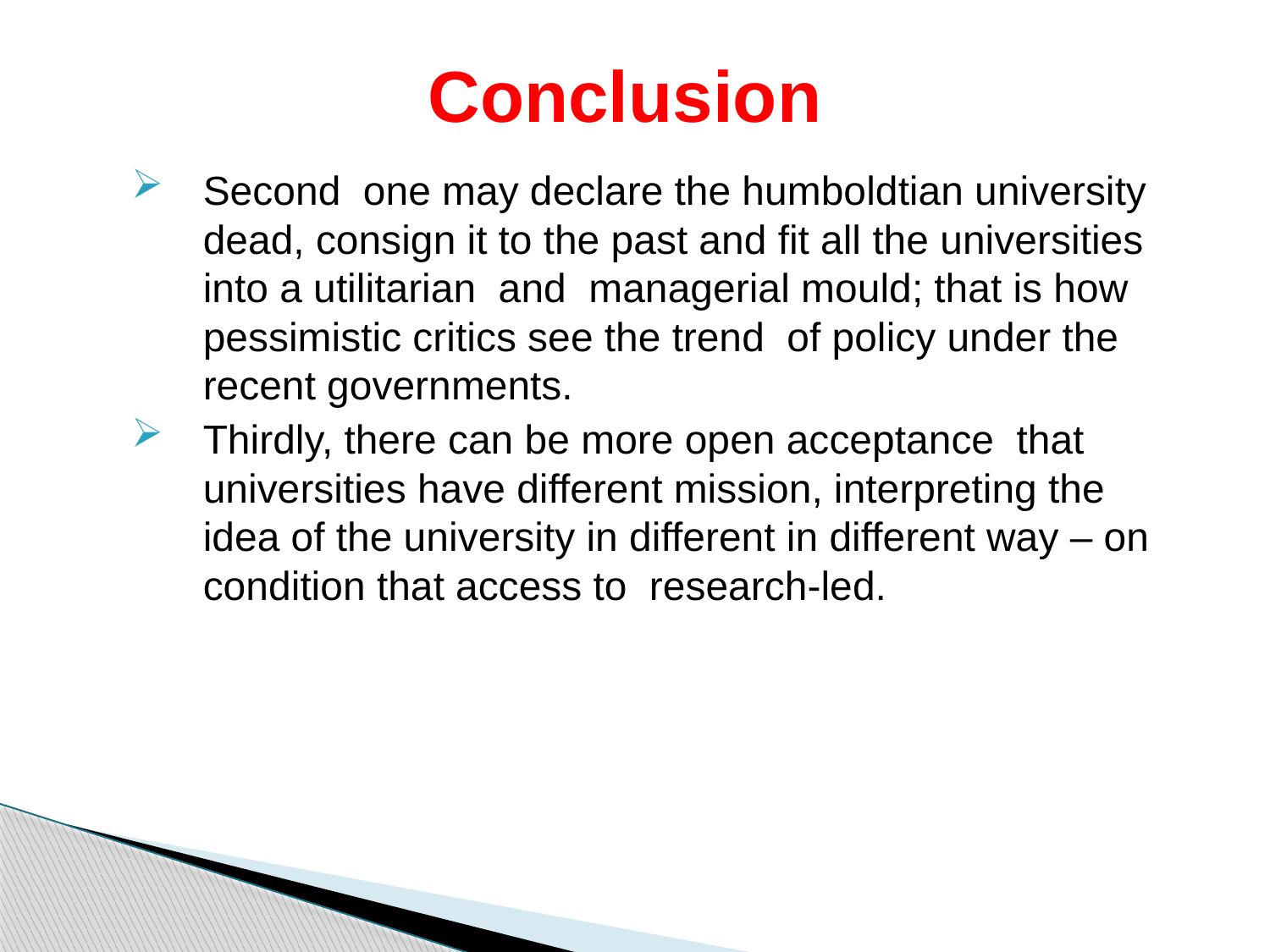

# Conclusion
Second  one may declare the humboldtian university dead, consign it to the past and fit all the universities into a utilitarian  and  managerial mould; that is how pessimistic critics see the trend  of policy under the recent governments.
Thirdly, there can be more open acceptance  that universities have different mission, interpreting the idea of the university in different in different way – on condition that access to  research-led.